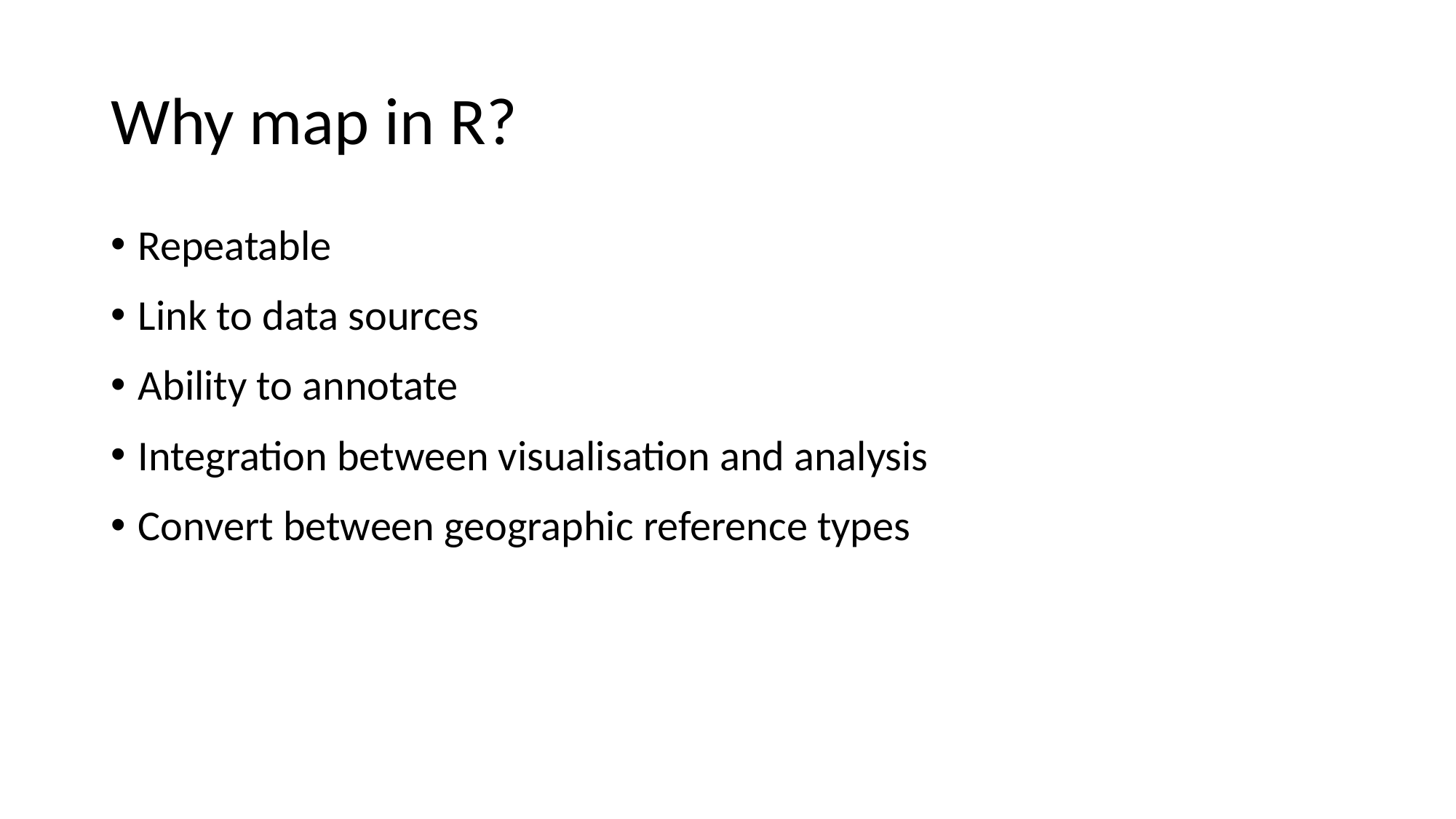

# Why map in R?
Repeatable
Link to data sources
Ability to annotate
Integration between visualisation and analysis
Convert between geographic reference types